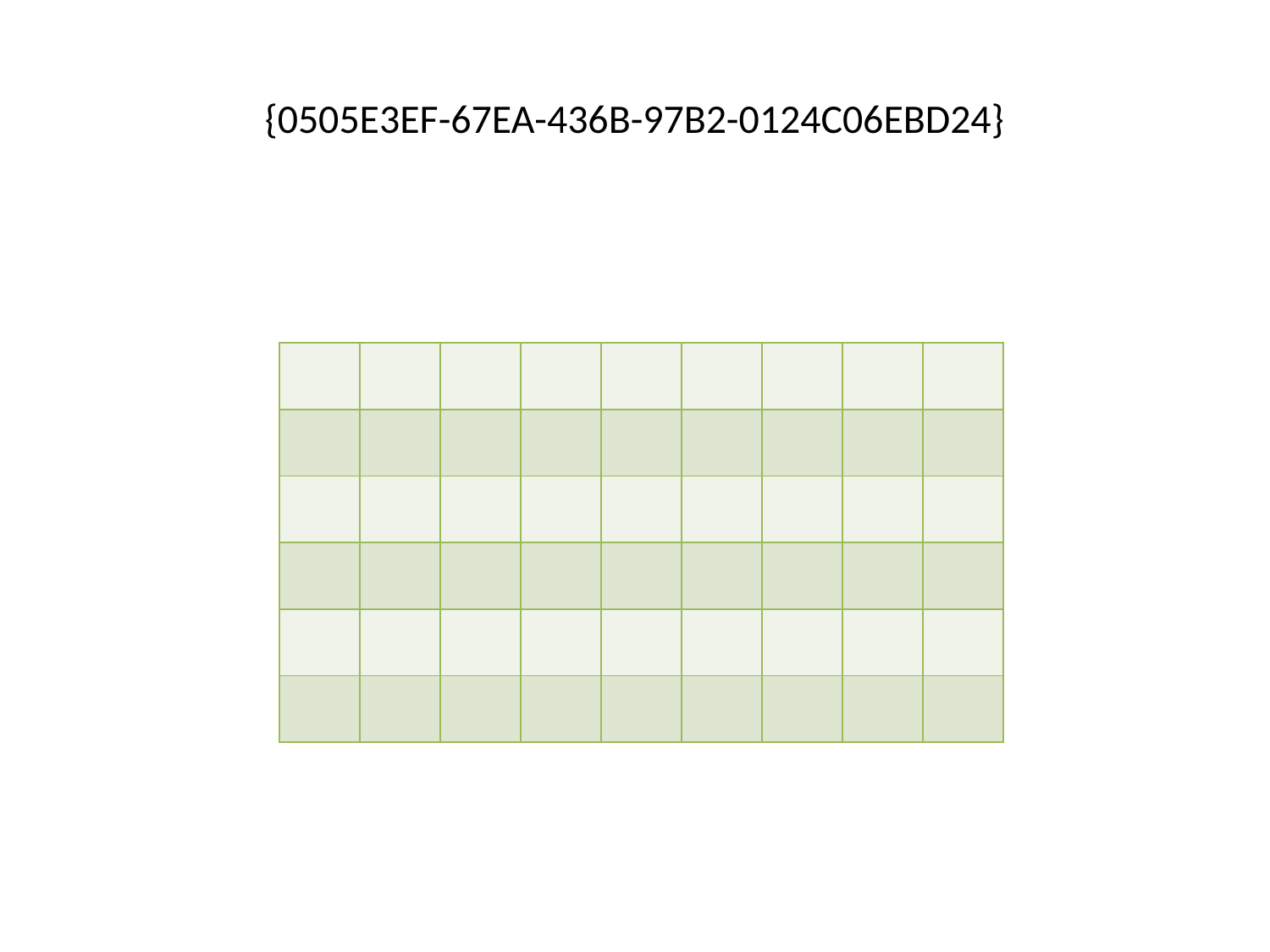

# {0505E3EF-67EA-436B-97B2-0124C06EBD24}
|  |  |  |  |  |  |  |  |  |
| --- | --- | --- | --- | --- | --- | --- | --- | --- |
|  |  |  |  |  |  |  |  |  |
|  |  |  |  |  |  |  |  |  |
|  |  |  |  |  |  |  |  |  |
|  |  |  |  |  |  |  |  |  |
|  |  |  |  |  |  |  |  |  |